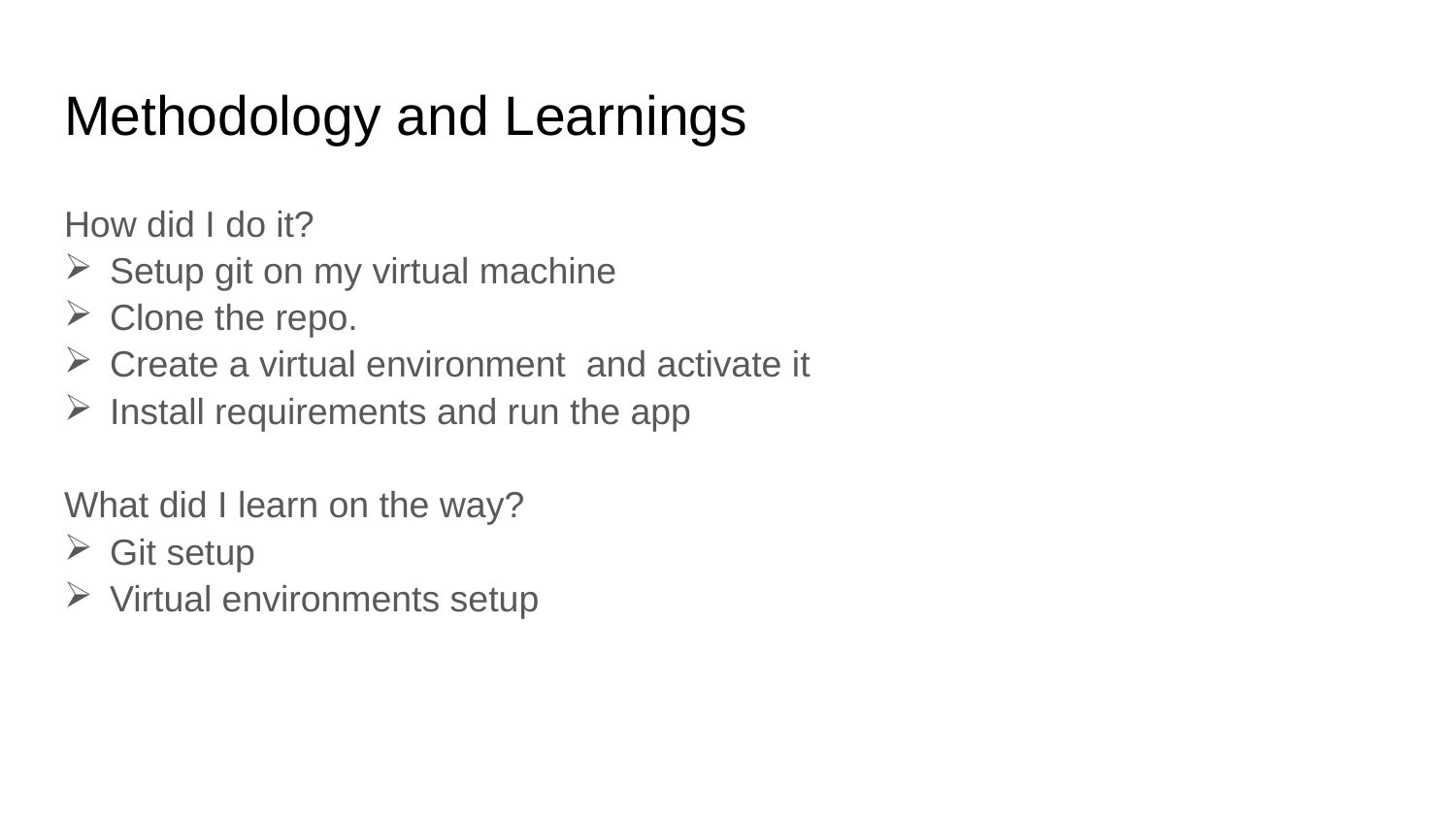

# Methodology and Learnings
How did I do it?
Setup git on my virtual machine
Clone the repo.
Create a virtual environment  and activate it
Install requirements and run the app

What did I learn on the way?
Git setup
Virtual environments setup